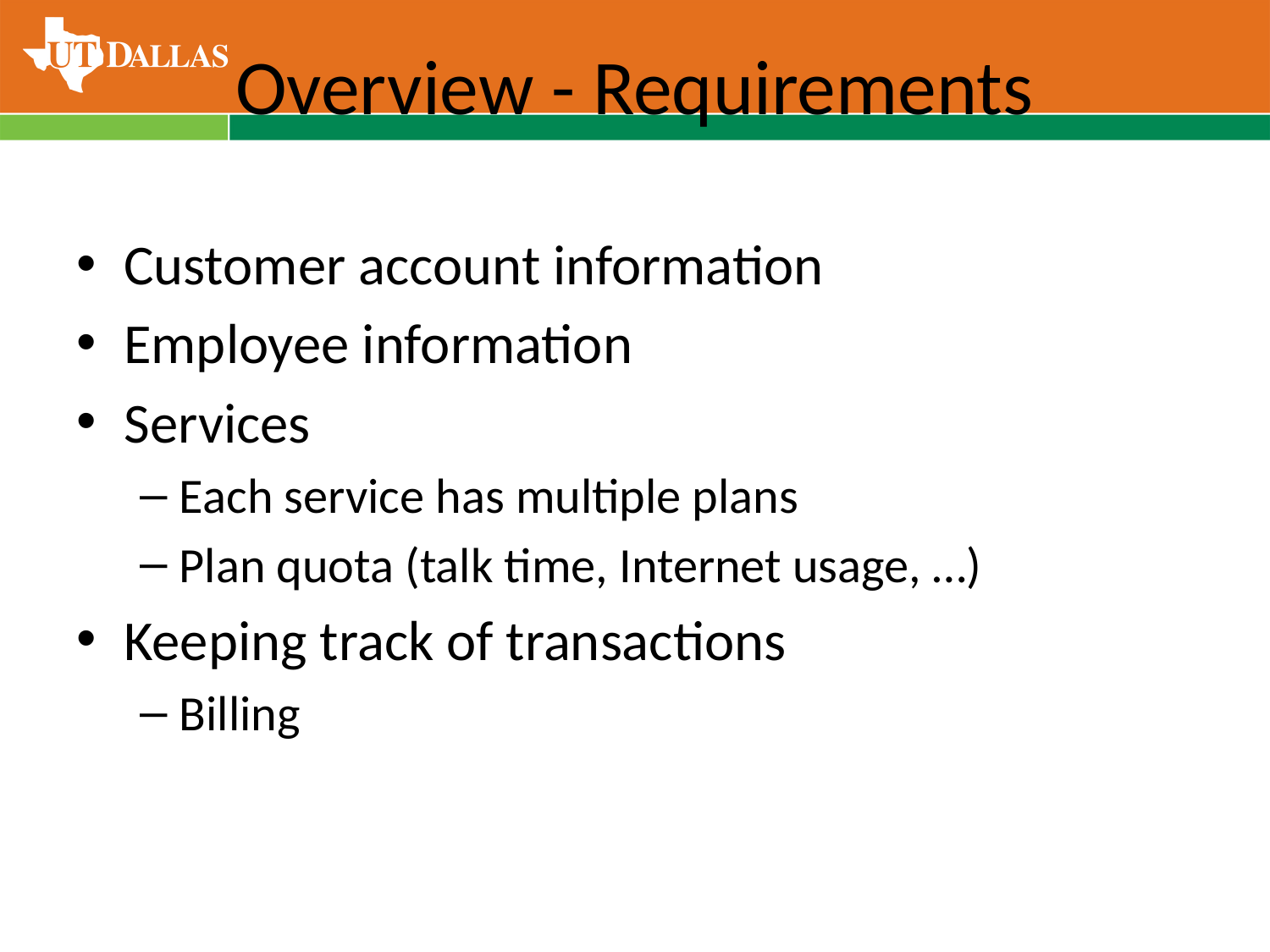

# Overview - Requirements
Customer account information
Employee information
Services
Each service has multiple plans
Plan quota (talk time, Internet usage, …)
Keeping track of transactions
Billing